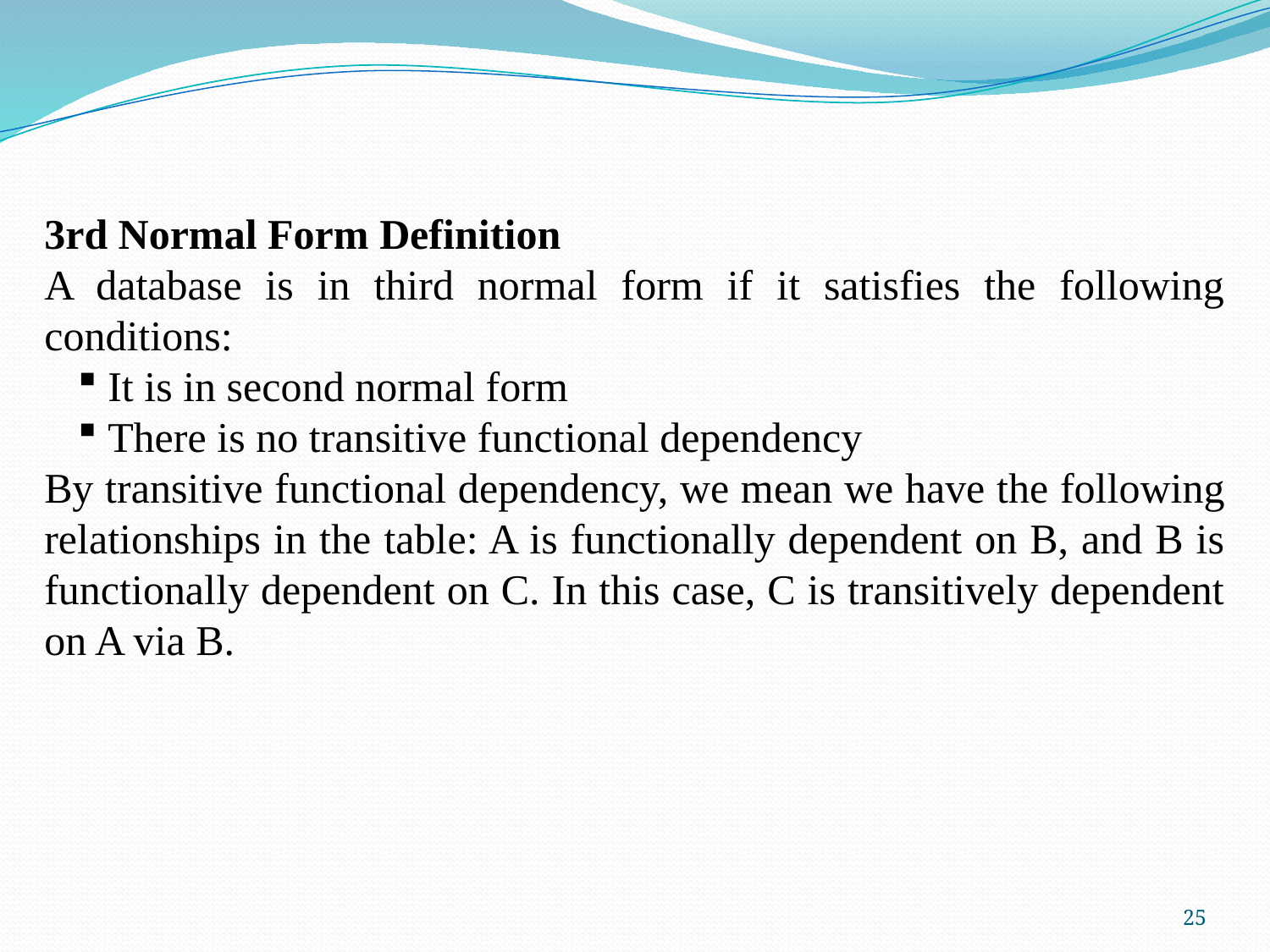

3rd Normal Form Definition
A database is in third normal form if it satisfies the following conditions:
It is in second normal form
There is no transitive functional dependency
By transitive functional dependency, we mean we have the following relationships in the table: A is functionally dependent on B, and B is functionally dependent on C. In this case, C is transitively dependent on A via B.
25